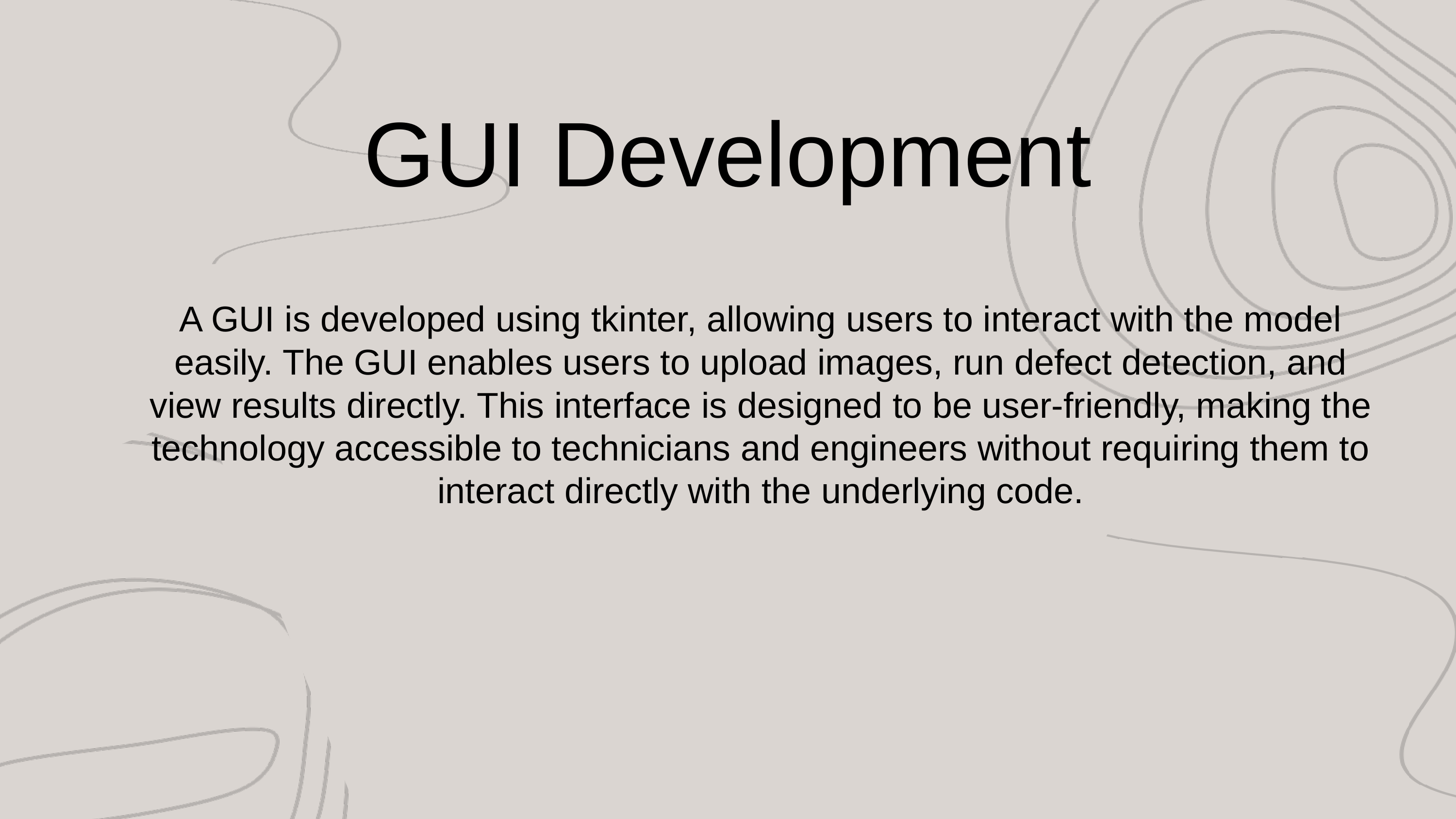

GUI Development
A GUI is developed using tkinter, allowing users to interact with the model easily. The GUI enables users to upload images, run defect detection, and view results directly. This interface is designed to be user-friendly, making the technology accessible to technicians and engineers without requiring them to interact directly with the underlying code.